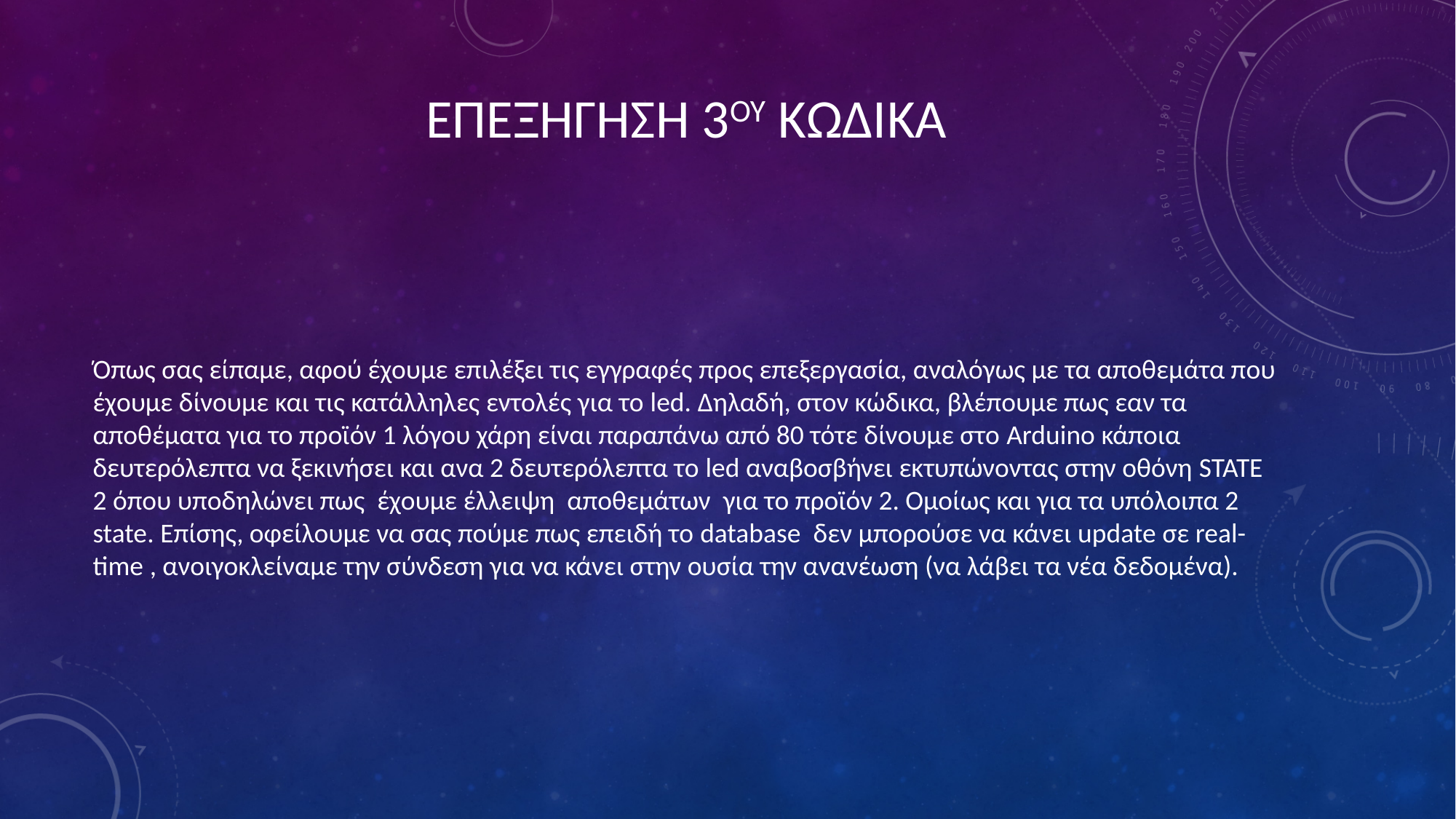

# ΕΠΕΞΗΓΗΣΗ 3ου κωδικα
Όπως σας είπαμε, αφού έχουμε επιλέξει τις εγγραφές προς επεξεργασία, αναλόγως με τα αποθεμάτα που έχουμε δίνουμε και τις κατάλληλες εντολές για το led. Δηλαδή, στον κώδικα, βλέπουμε πως εαν τα αποθέματα για το προϊόν 1 λόγου χάρη είναι παραπάνω από 80 τότε δίνουμε στο Arduino κάποια δευτερόλεπτα να ξεκινήσει και ανα 2 δευτερόλεπτα το led αναβοσβήνει εκτυπώνοντας στην οθόνη STATE 2 όπου υποδηλώνει πως  έχουμε έλλειψη  αποθεμάτων  για το προϊόν 2. Ομοίως και για τα υπόλοιπα 2 state. Επίσης, οφείλουμε να σας πούμε πως επειδή το database  δεν μπορούσε να κάνει update σε real-time , ανοιγοκλείναμε την σύνδεση για να κάνει στην ουσία την ανανέωση (να λάβει τα νέα δεδομένα).